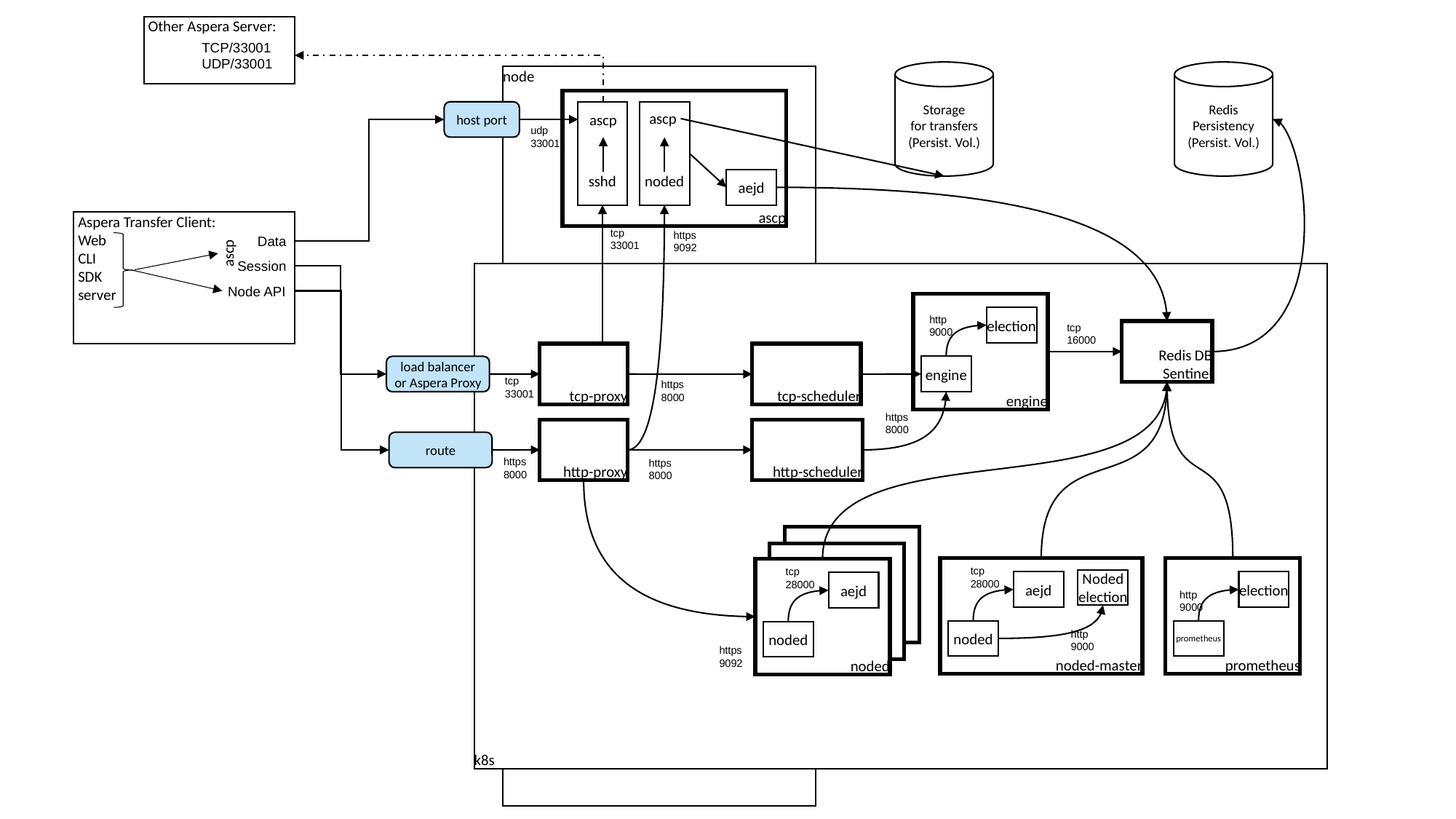

Other Aspera Server:
TCP/33001
UDP/33001
Storage
for transfers
(Persist. Vol.)
Redis
Persistency
(Persist. Vol.)
node
ascp
ascp

sshd

noded
host port
ascp
udp
33001
aejd
Aspera Transfer Client:
Web
CLI
SDK
server
tcp
33001
https
9092

Data
ascp
Session
k8s
Node API
engine
http
9000
election
tcp
16000
Redis DB
Sentinel
tcp-proxy
tcp-scheduler
load balancer
or Aspera Proxy
engine
tcp
33001
https
8000
https
8000
http-proxy
http-scheduler
route
https
8000
https
8000

noded-master
prometheus
noded
tcp
28000
tcp
28000
Noded election
aejd
election
aejd
http
9000
noded
prometheus
noded
http
9000
https
9092